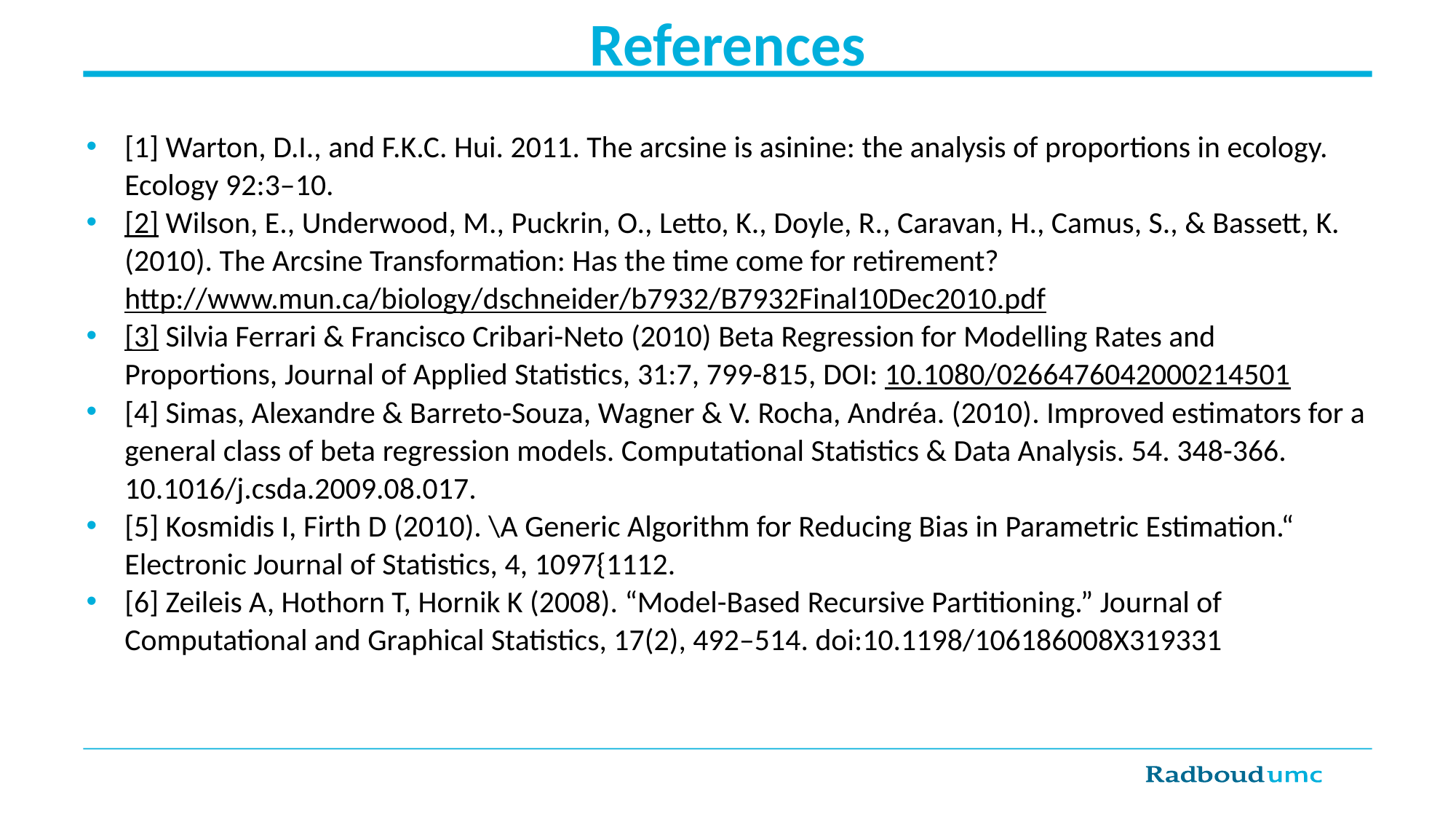

# References
[1] Warton, D.I., and F.K.C. Hui. 2011. The arcsine is asinine: the analysis of proportions in ecology. Ecology 92:3–10.
[2] Wilson, E., Underwood, M., Puckrin, O., Letto, K., Doyle, R., Caravan, H., Camus, S., & Bassett, K. (2010). The Arcsine Transformation: Has the time come for retirement? http://www.mun.ca/biology/dschneider/b7932/B7932Final10Dec2010.pdf
[3] Silvia Ferrari & Francisco Cribari-Neto (2010) Beta Regression for Modelling Rates and Proportions, Journal of Applied Statistics, 31:7, 799-815, DOI: 10.1080/0266476042000214501
[4] Simas, Alexandre & Barreto-Souza, Wagner & V. Rocha, Andréa. (2010). Improved estimators for a general class of beta regression models. Computational Statistics & Data Analysis. 54. 348-366. 10.1016/j.csda.2009.08.017.
[5] Kosmidis I, Firth D (2010). \A Generic Algorithm for Reducing Bias in Parametric Estimation.“ Electronic Journal of Statistics, 4, 1097{1112.
[6] Zeileis A, Hothorn T, Hornik K (2008). “Model-Based Recursive Partitioning.” Journal of Computational and Graphical Statistics, 17(2), 492–514. doi:10.1198/106186008X319331